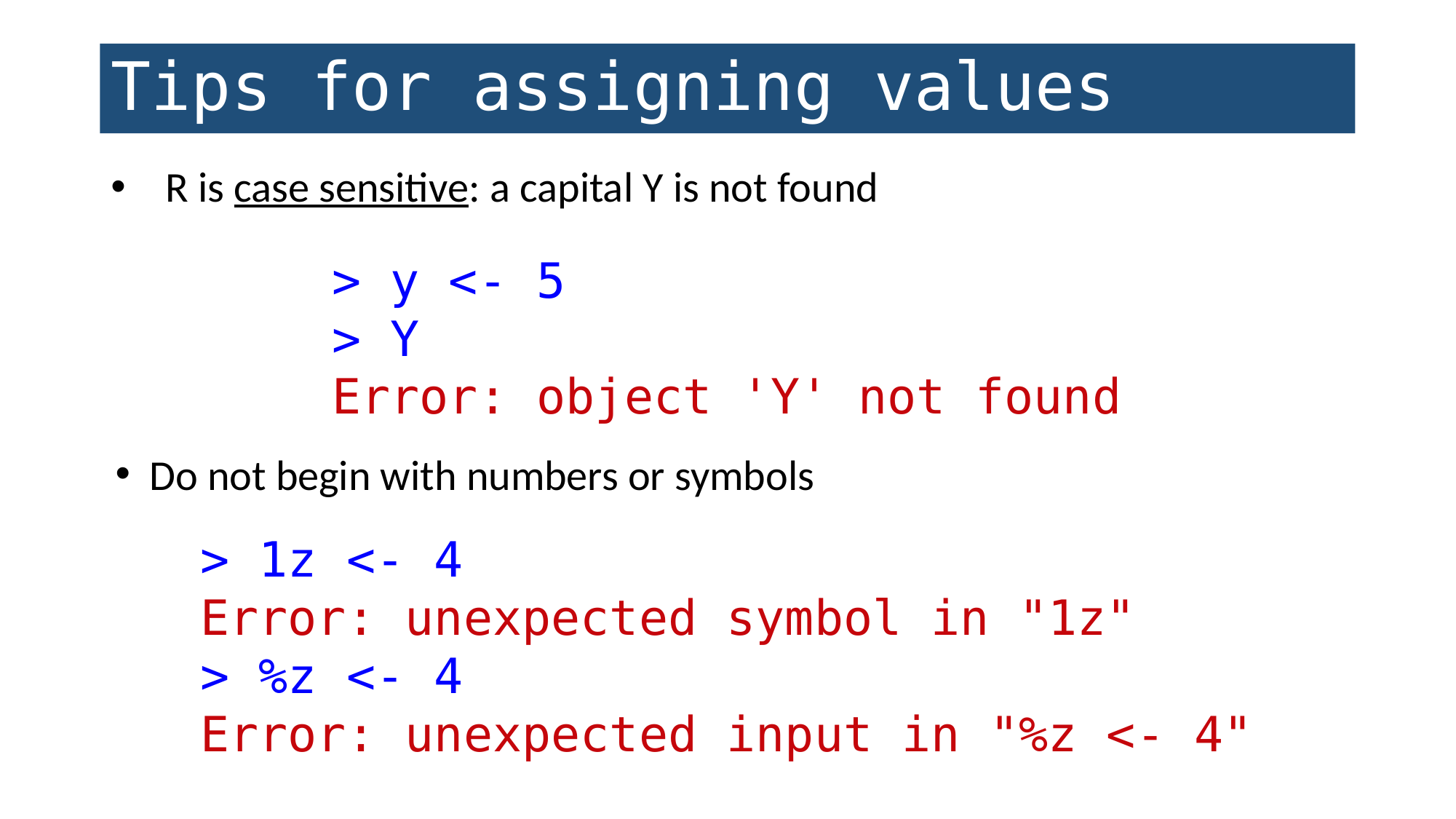

# Tips for assigning values
R is case sensitive: a capital Y is not found

> y <- 5
> Y
Error: object 'Y' not found
Do not begin with numbers or symbols
> 1z <- 4
Error: unexpected symbol in "1z"
> %z <- 4
Error: unexpected input in "%z <- 4"